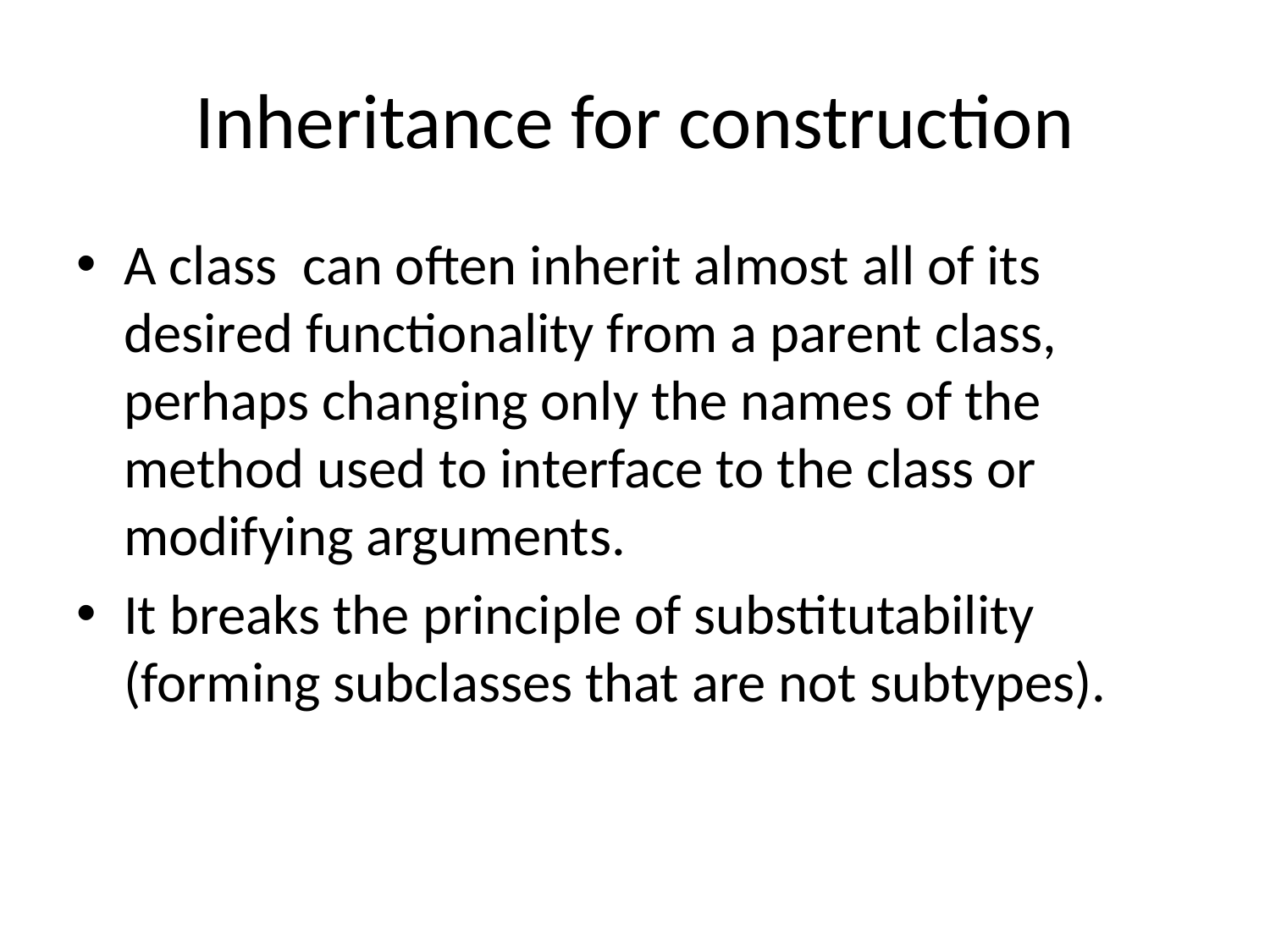

# Inheritance for construction
A class  can often inherit almost all of its desired functionality from a parent class, perhaps changing only the names of the method used to interface to the class or modifying arguments.
It breaks the principle of substitutability (forming subclasses that are not subtypes).